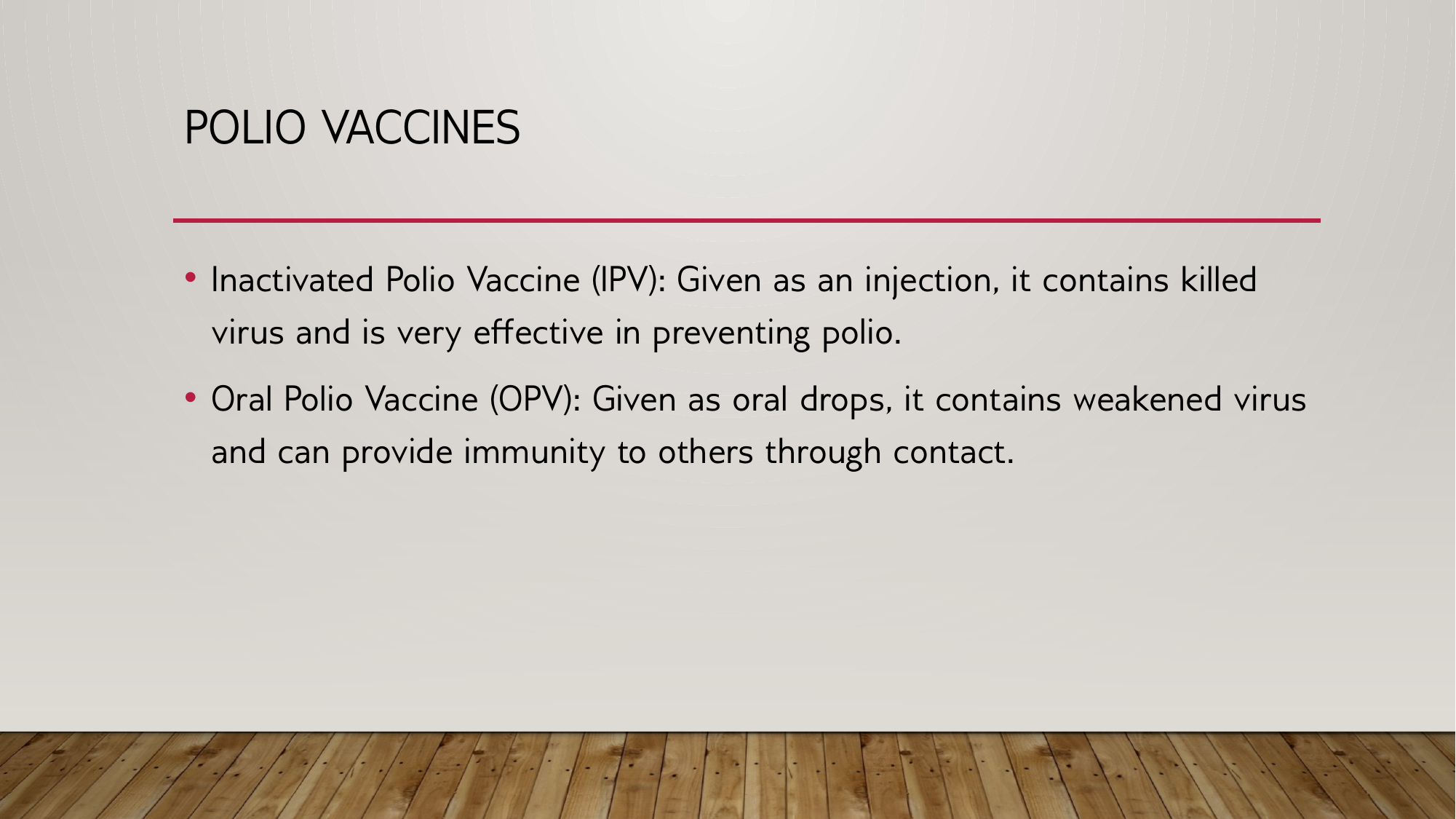

# Polio Vaccines
Inactivated Polio Vaccine (IPV): Given as an injection, it contains killed virus and is very effective in preventing polio.
Oral Polio Vaccine (OPV): Given as oral drops, it contains weakened virus and can provide immunity to others through contact.